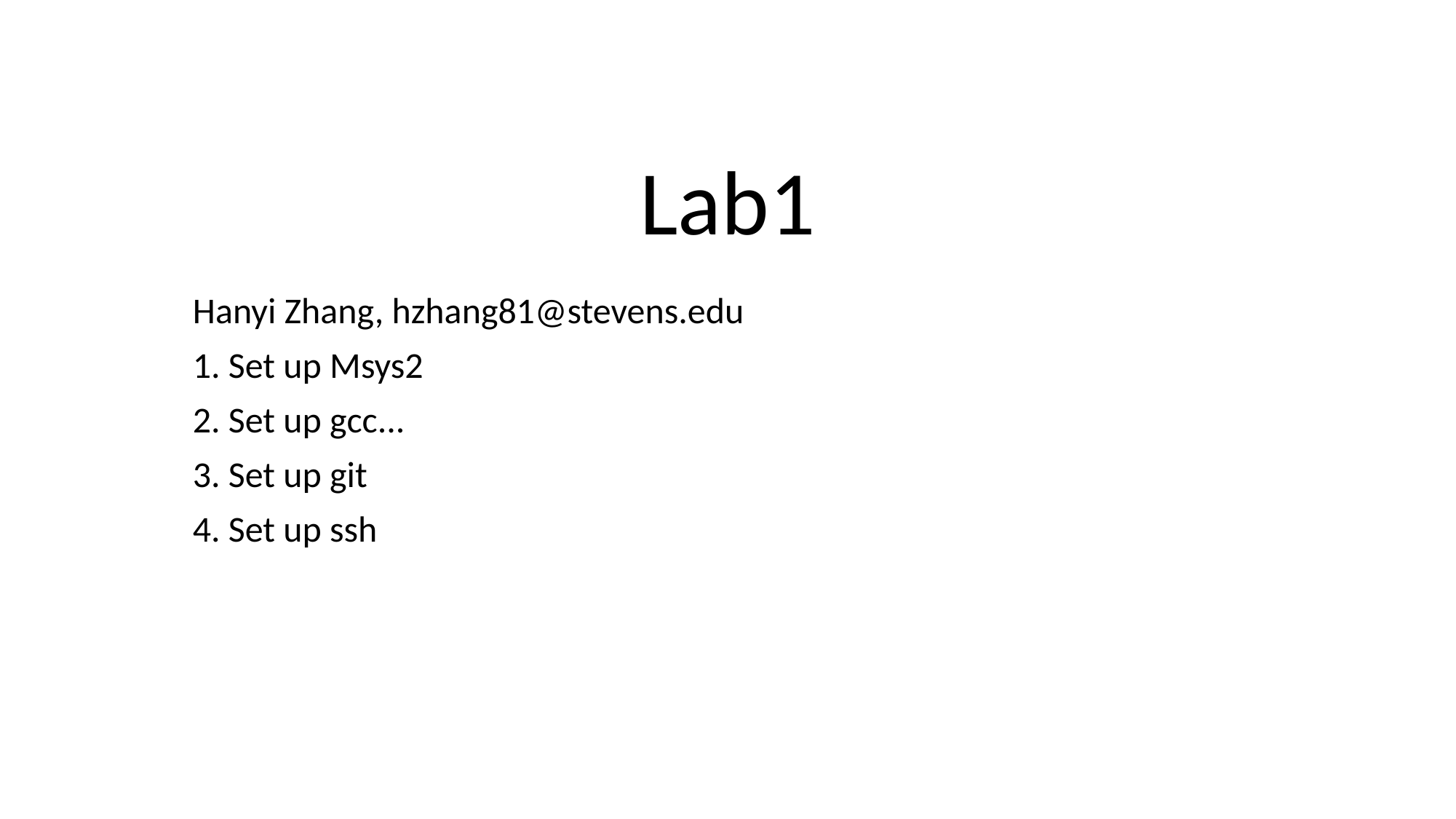

# Lab1
Hanyi Zhang, hzhang81@stevens.edu
1. Set up Msys2
2. Set up gcc...
3. Set up git
4. Set up ssh